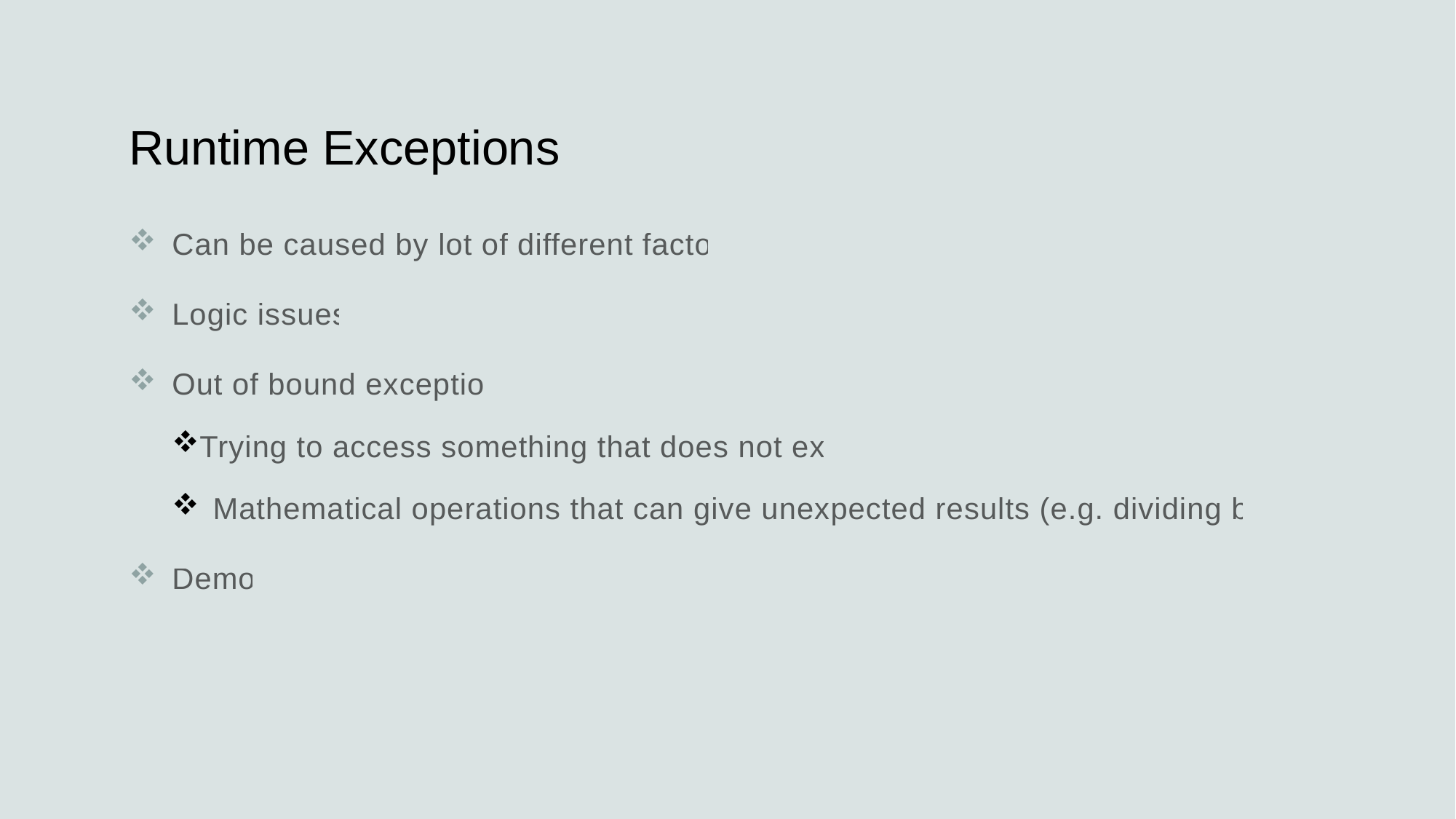

# Runtime Exceptions
Can be caused by lot of different factors
Logic issues
Out of bound exception
Trying to access something that does not exist
Mathematical operations that can give unexpected results (e.g. dividing by 0)
Demo